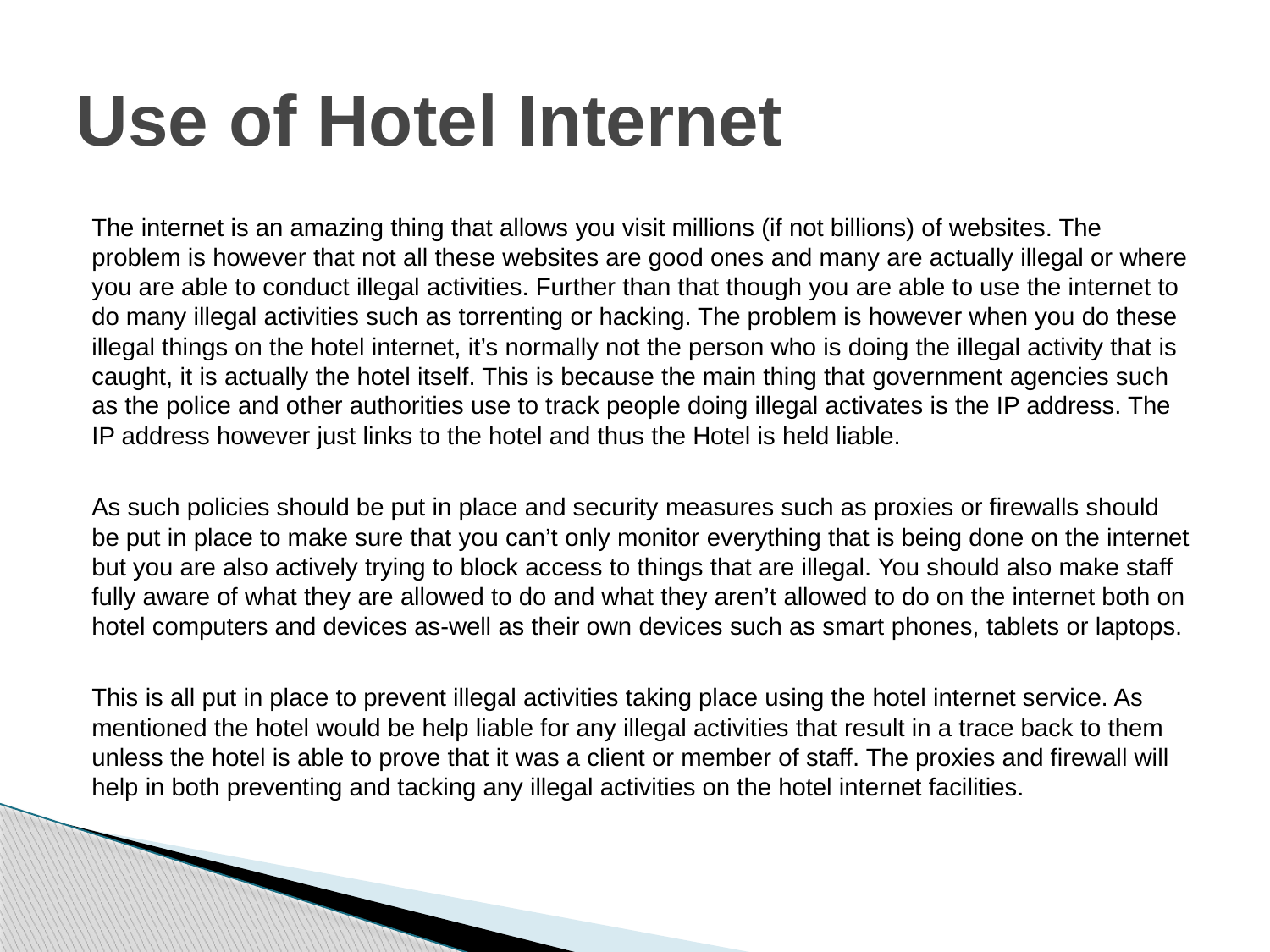

# Use of Hotel Internet
The internet is an amazing thing that allows you visit millions (if not billions) of websites. The problem is however that not all these websites are good ones and many are actually illegal or where you are able to conduct illegal activities. Further than that though you are able to use the internet to do many illegal activities such as torrenting or hacking. The problem is however when you do these illegal things on the hotel internet, it’s normally not the person who is doing the illegal activity that is caught, it is actually the hotel itself. This is because the main thing that government agencies such as the police and other authorities use to track people doing illegal activates is the IP address. The IP address however just links to the hotel and thus the Hotel is held liable.

As such policies should be put in place and security measures such as proxies or firewalls should be put in place to make sure that you can’t only monitor everything that is being done on the internet but you are also actively trying to block access to things that are illegal. You should also make staff fully aware of what they are allowed to do and what they aren’t allowed to do on the internet both on hotel computers and devices as-well as their own devices such as smart phones, tablets or laptops.

This is all put in place to prevent illegal activities taking place using the hotel internet service. As mentioned the hotel would be help liable for any illegal activities that result in a trace back to them unless the hotel is able to prove that it was a client or member of staff. The proxies and firewall will help in both preventing and tacking any illegal activities on the hotel internet facilities.